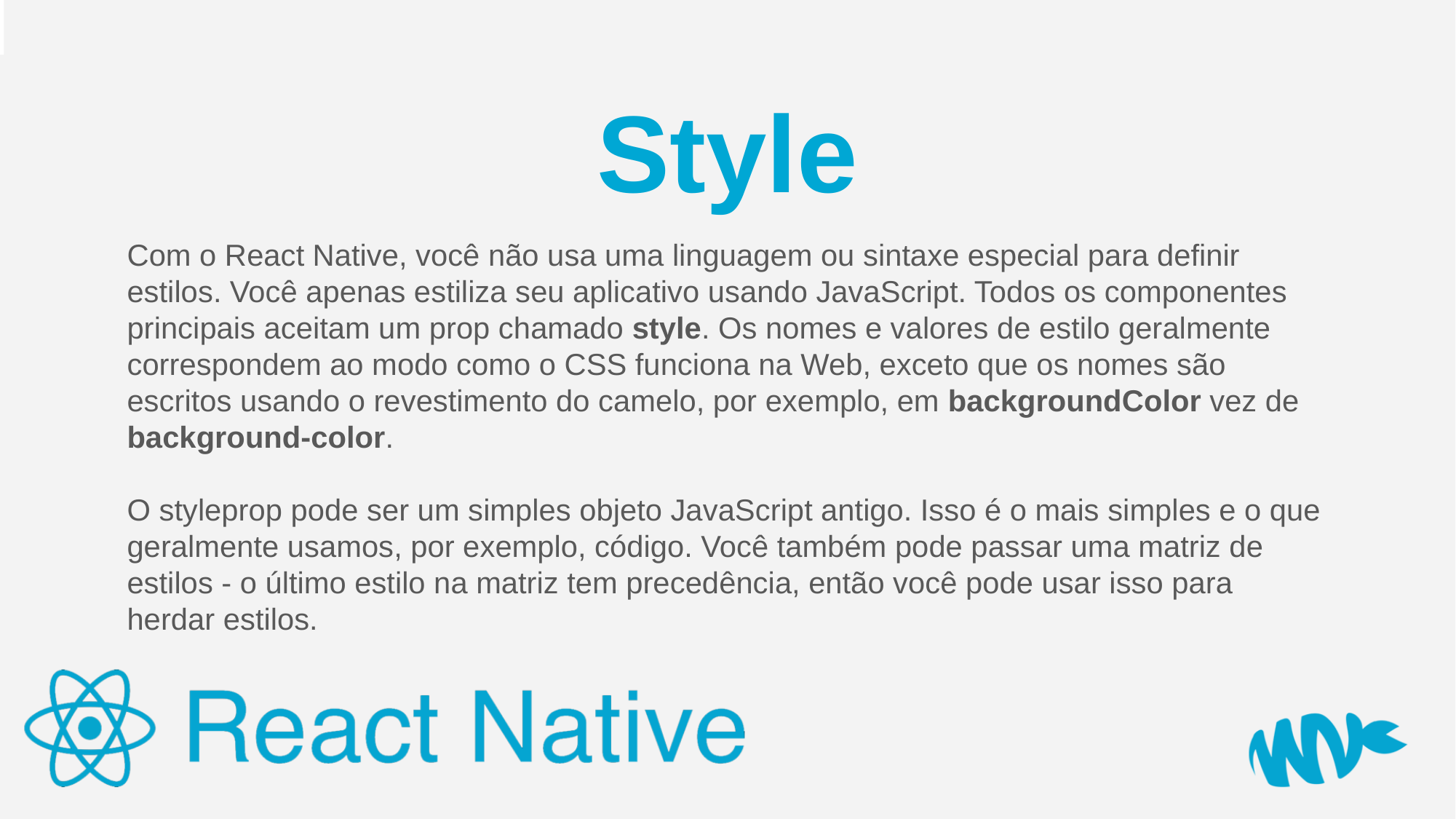

# Style
Com o React Native, você não usa uma linguagem ou sintaxe especial para definir estilos. Você apenas estiliza seu aplicativo usando JavaScript. Todos os componentes principais aceitam um prop chamado style. Os nomes e valores de estilo geralmente correspondem ao modo como o CSS funciona na Web, exceto que os nomes são escritos usando o revestimento do camelo, por exemplo, em backgroundColor vez de background-color.

O styleprop pode ser um simples objeto JavaScript antigo. Isso é o mais simples e o que geralmente usamos, por exemplo, código. Você também pode passar uma matriz de estilos - o último estilo na matriz tem precedência, então você pode usar isso para herdar estilos.